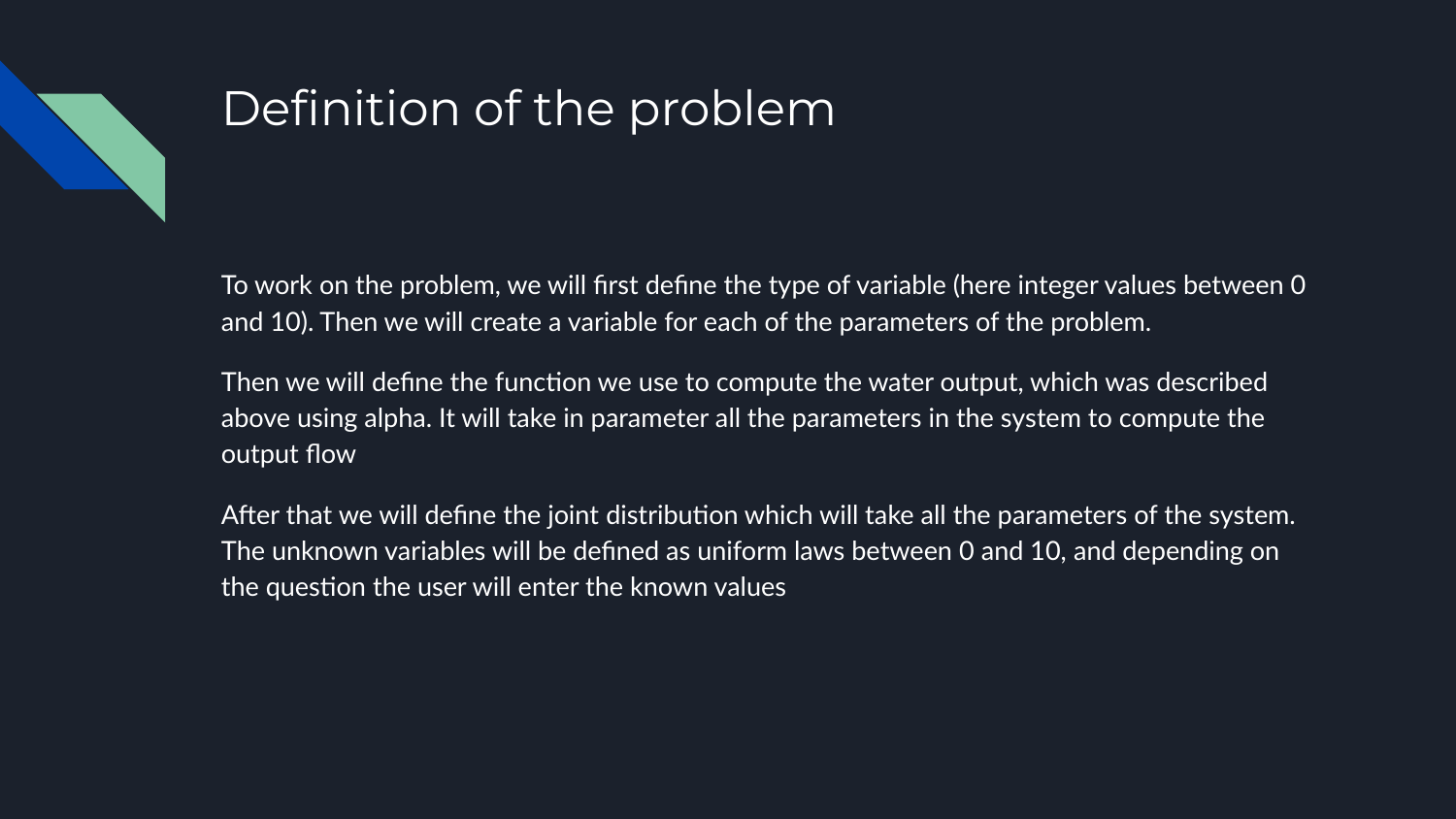

# Definition of the problem
To work on the problem, we will first define the type of variable (here integer values between 0 and 10). Then we will create a variable for each of the parameters of the problem.
Then we will define the function we use to compute the water output, which was described above using alpha. It will take in parameter all the parameters in the system to compute the output flow
After that we will define the joint distribution which will take all the parameters of the system. The unknown variables will be defined as uniform laws between 0 and 10, and depending on the question the user will enter the known values